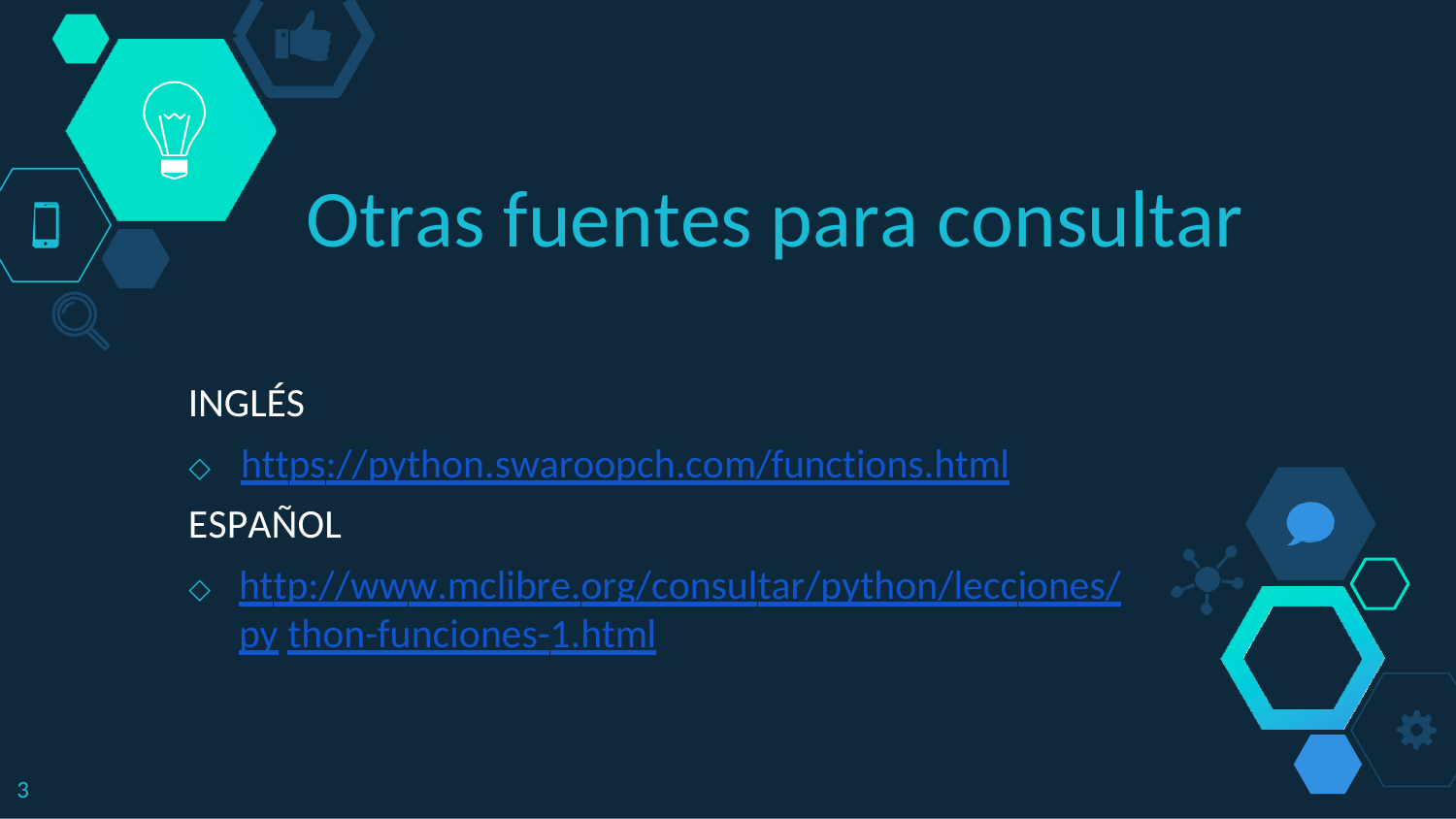

# Otras fuentes para consultar

INGLÉS

◇	https://python.swaroopch.com/functions.html

ESPAÑOL

◇	http://www.mclibre.org/consultar/python/lecciones/py thon-funciones-1.html

3